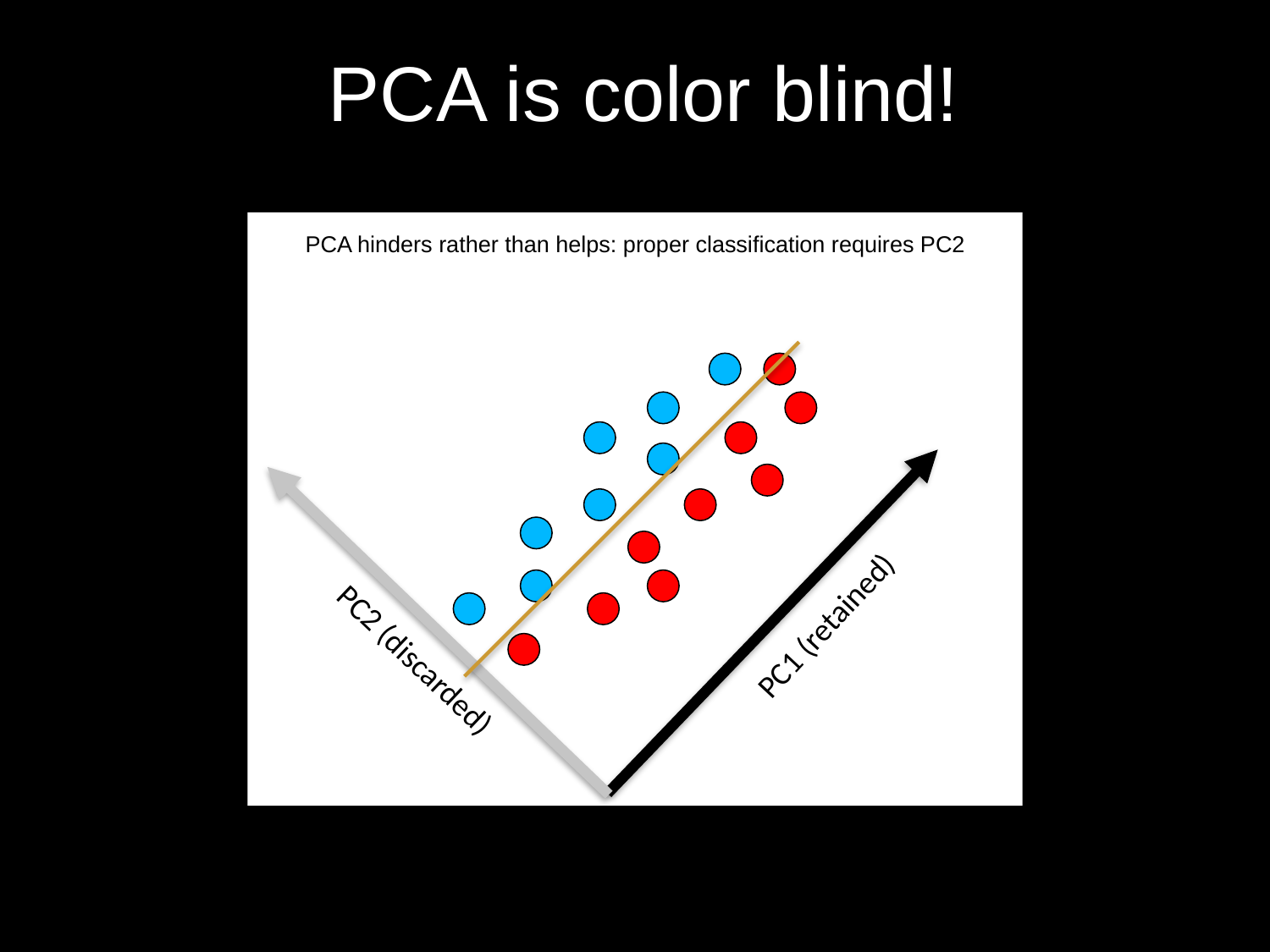

# PCA is color blind!

PCA hinders rather than helps: proper classification requires PC2

PC1 (retained)
PC2 (discarded)
14